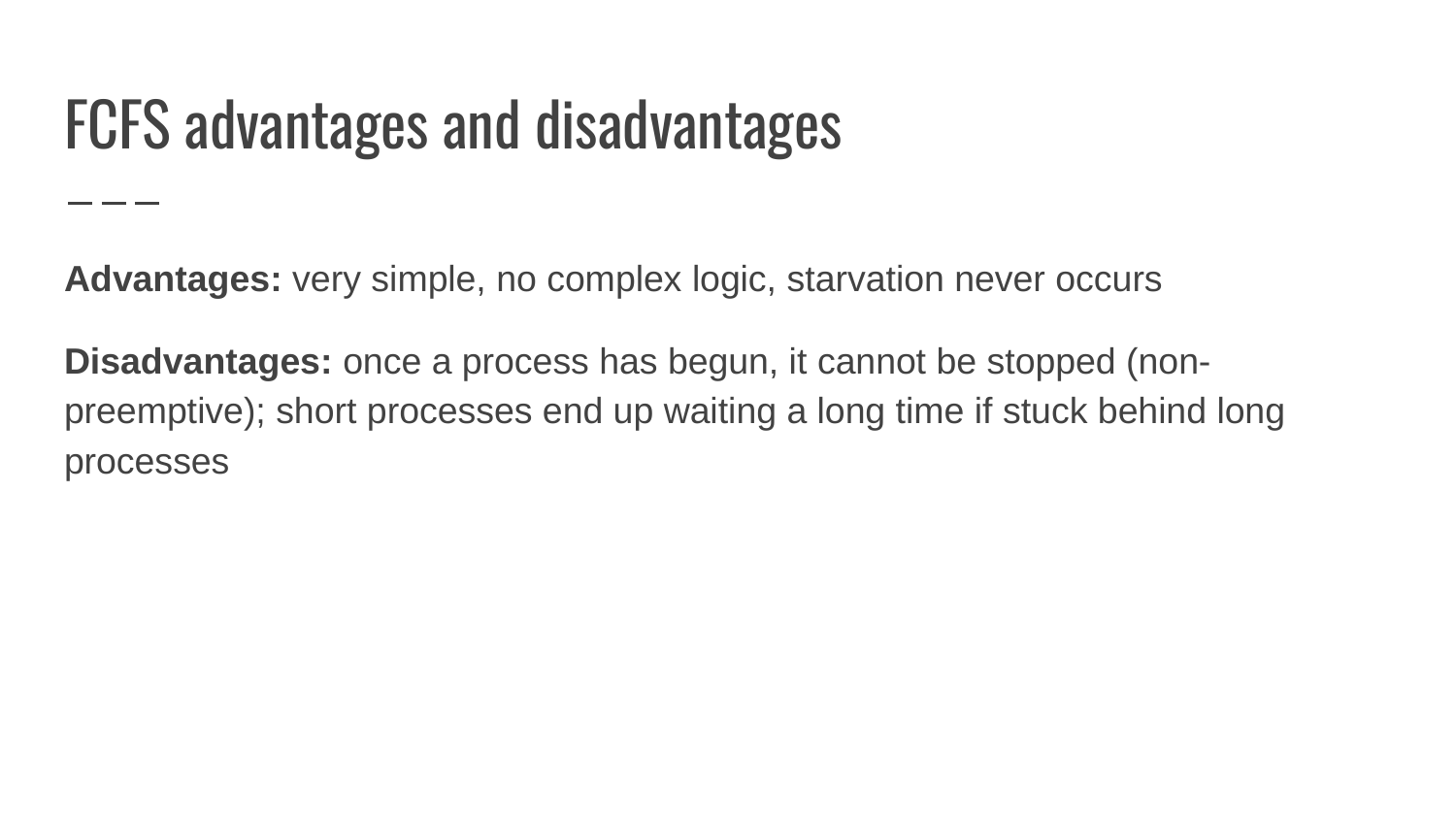

# FCFS advantages and disadvantages
Advantages: very simple, no complex logic, starvation never occurs
Disadvantages: once a process has begun, it cannot be stopped (non-preemptive); short processes end up waiting a long time if stuck behind long processes